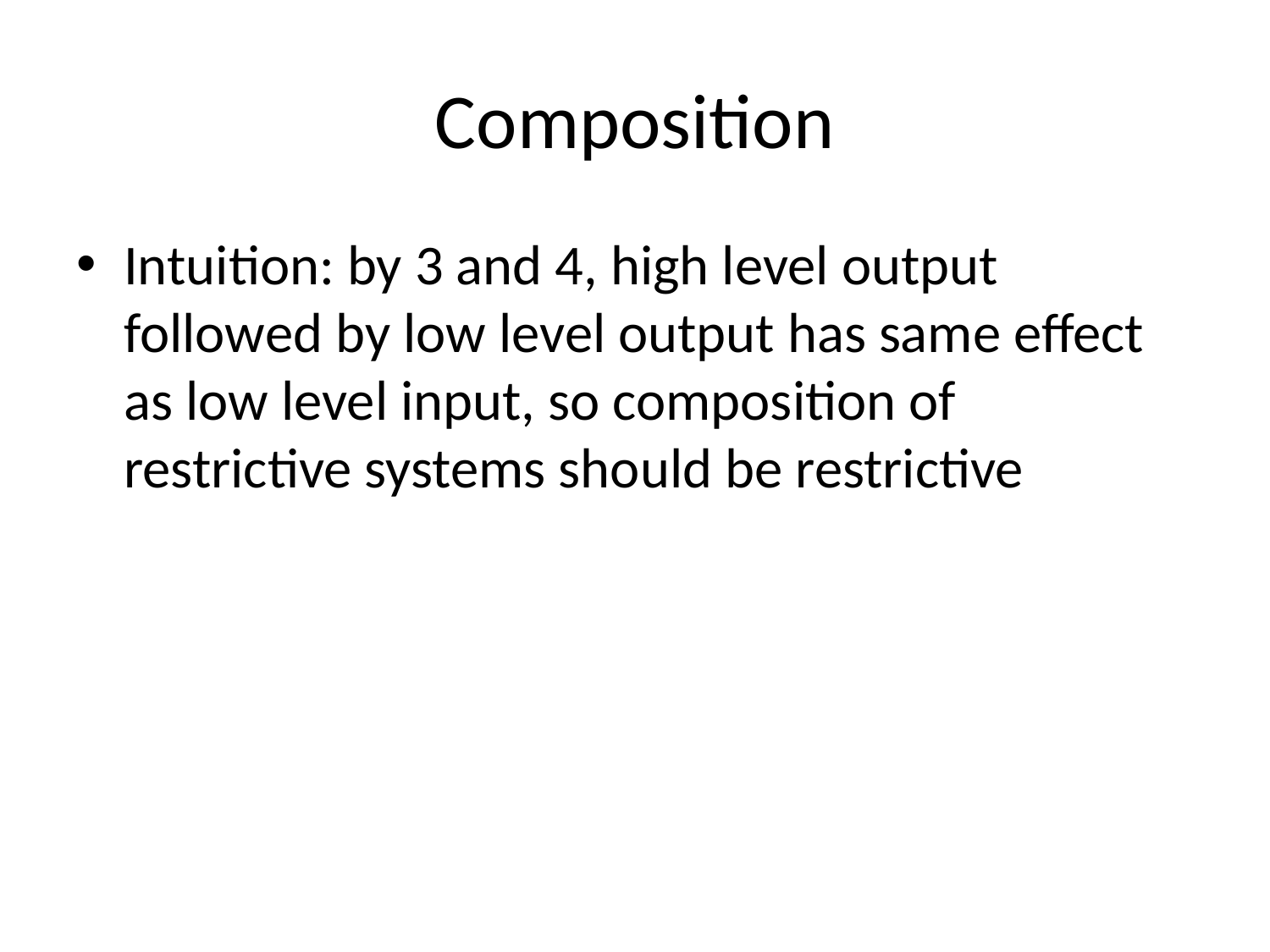

# Composition
Intuition: by 3 and 4, high level output followed by low level output has same effect as low level input, so composition of restrictive systems should be restrictive